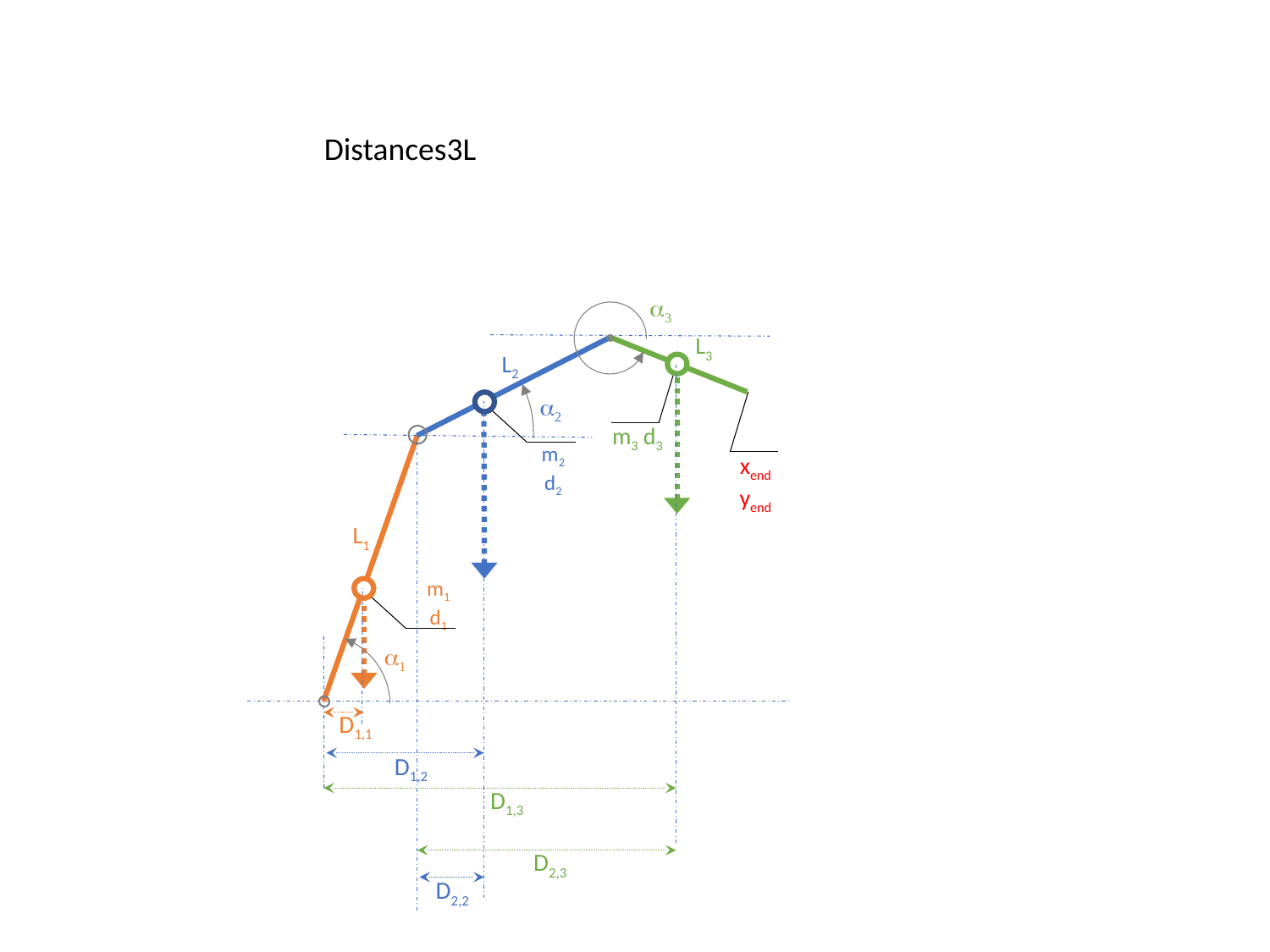

Distances3L
α3

L3
L2

m3 d3
α2
xend yend

m2 d2
L1
m1 d1

α1

D1,1
D1,2
D1,3
D2,3
D2,2